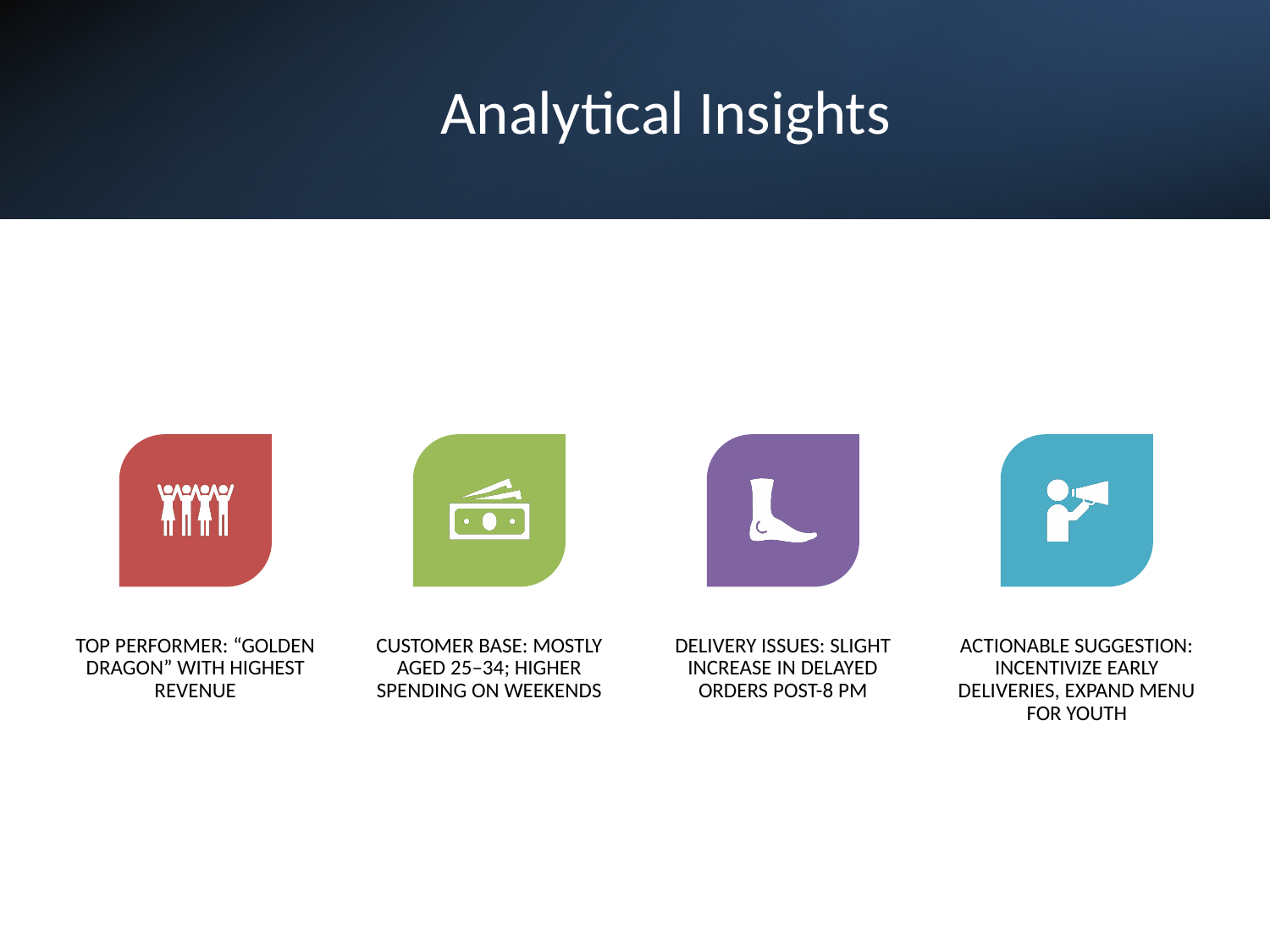

# Analytical Insights
Top Performer: “Golden Dragon” with highest revenue
Customer Base: Mostly aged 25–34; higher spending on weekends
Delivery Issues: Slight increase in delayed orders post-8 PM
Actionable Suggestion: Incentivize early deliveries, expand menu for youth